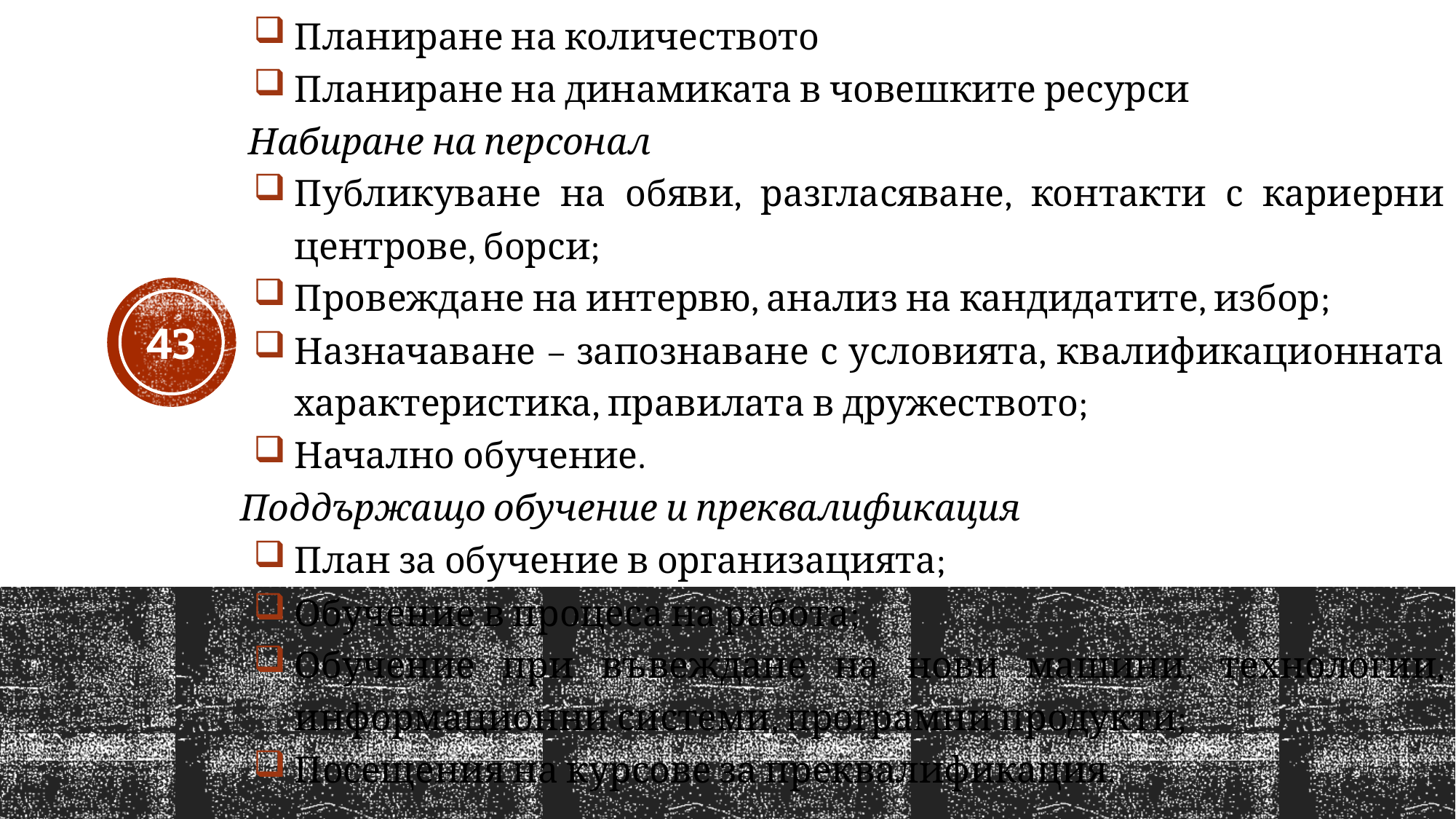

Планиране на количеството
Планиране на динамиката в човешките ресурси
 Набиране на персонал
Публикуване на обяви, разгласяване, контакти с кариерни центрове, борси;
Провеждане на интервю, анализ на кандидатите, избор;
Назначаване – запознаване с условията, квалификационната характеристика, правилата в дружеството;
Начално обучение.
Поддържащо обучение и преквалификация
План за обучение в организацията;
Обучение в процеса на работа;
Обучение при въвеждане на нови машини, технологии, информационни системи, програмни продукти;
Посещения на курсове за преквалификация.
43